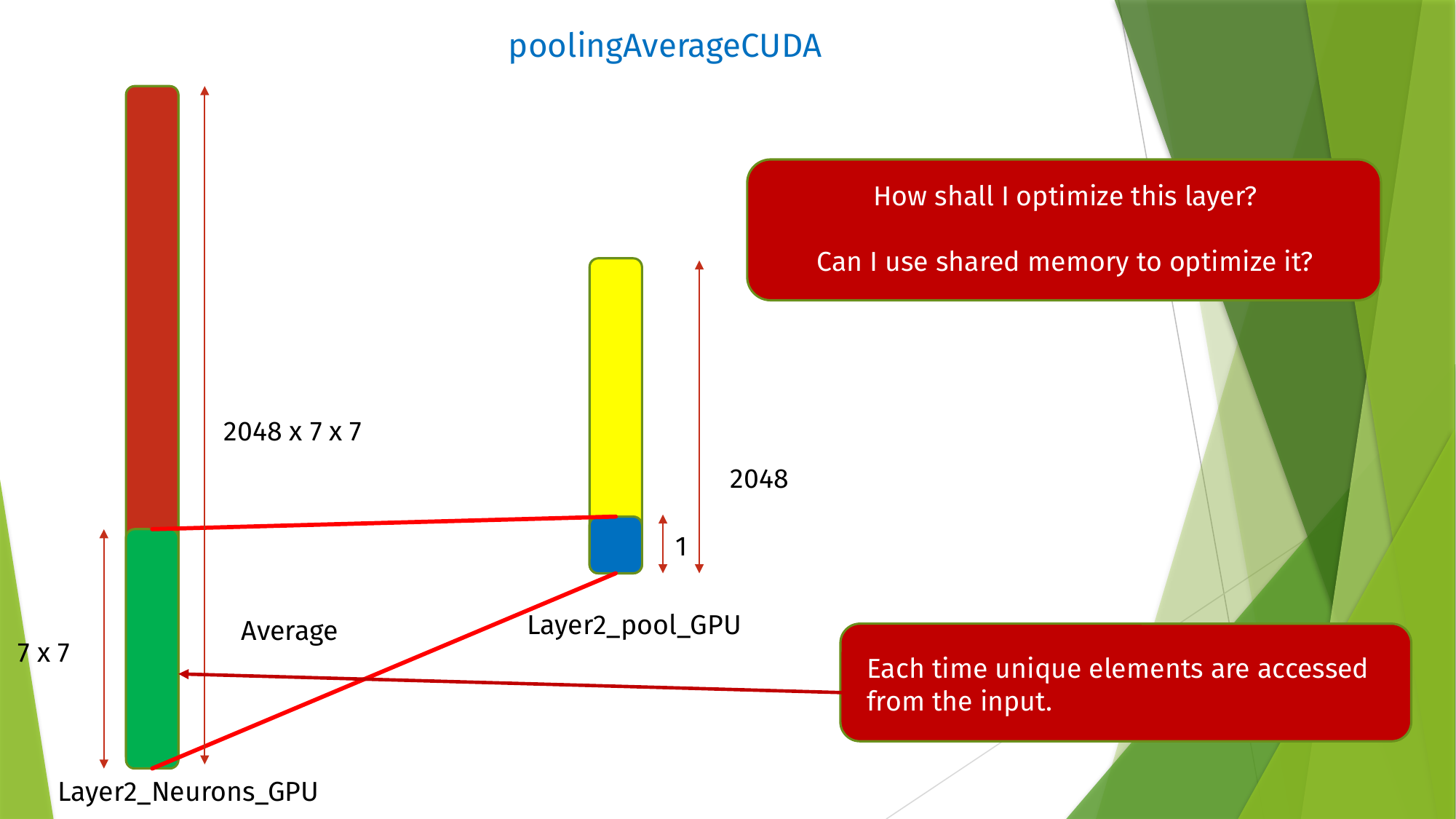

# poolingAverageCUDA

How shall I optimize this layer?

Can I use shared memory to optimize it?

2048 x 7 x 7
2048

1

Layer2_pool_GPU
Average

7 x 7
Each time unique elements are accessed from the input.
Layer2_Neurons_GPU